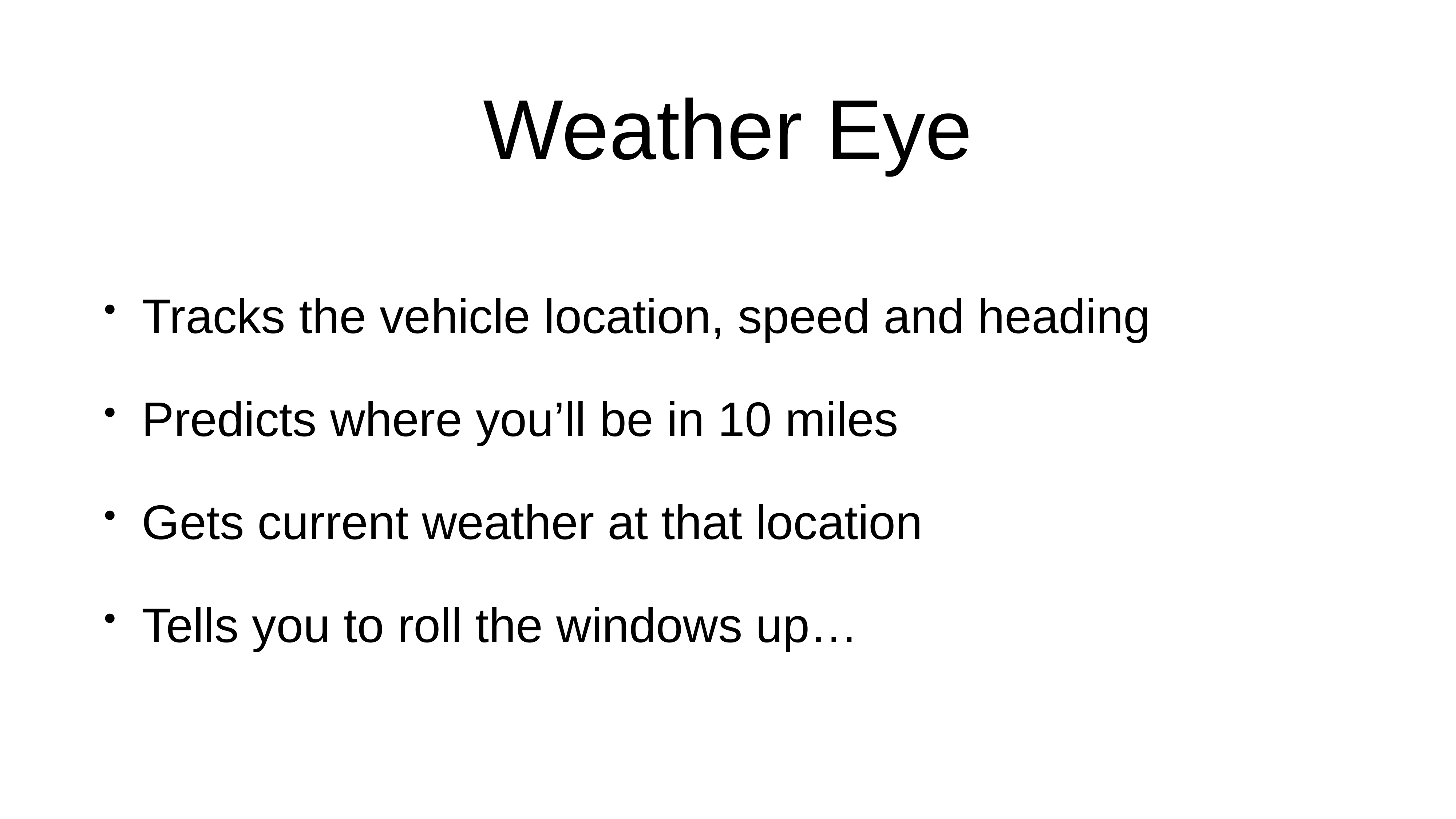

# Weather Eye
Tracks the vehicle location, speed and heading
Predicts where you’ll be in 10 miles
Gets current weather at that location
Tells you to roll the windows up…